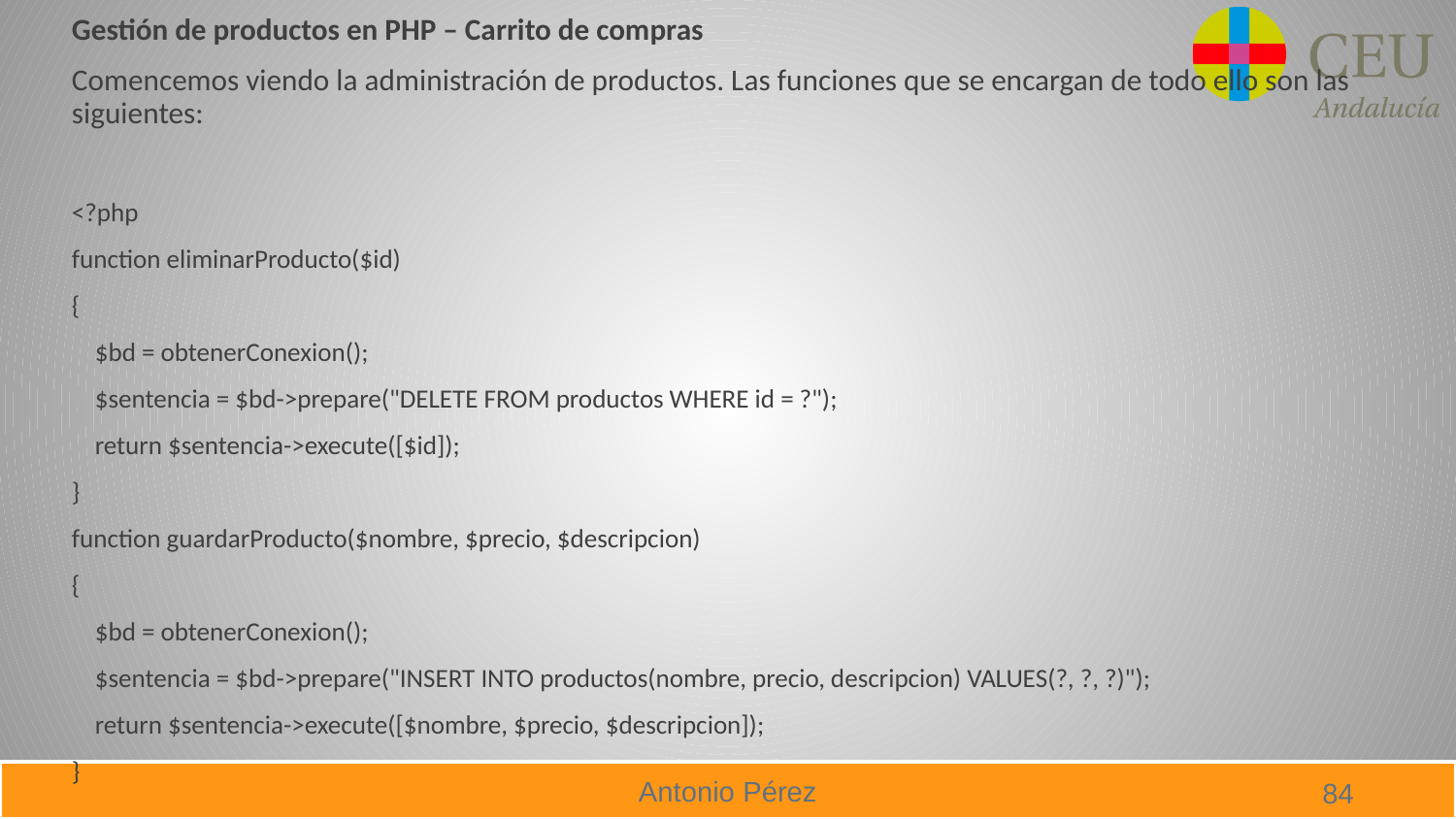

Gestión de productos en PHP – Carrito de compras
Comencemos viendo la administración de productos. Las funciones que se encargan de todo ello son las siguientes:

<?php
function eliminarProducto($id)
{
    $bd = obtenerConexion();
    $sentencia = $bd->prepare("DELETE FROM productos WHERE id = ?");
    return $sentencia->execute([$id]);
}
function guardarProducto($nombre, $precio, $descripcion)
{
    $bd = obtenerConexion();
    $sentencia = $bd->prepare("INSERT INTO productos(nombre, precio, descripcion) VALUES(?, ?, ?)");
    return $sentencia->execute([$nombre, $precio, $descripcion]);
}